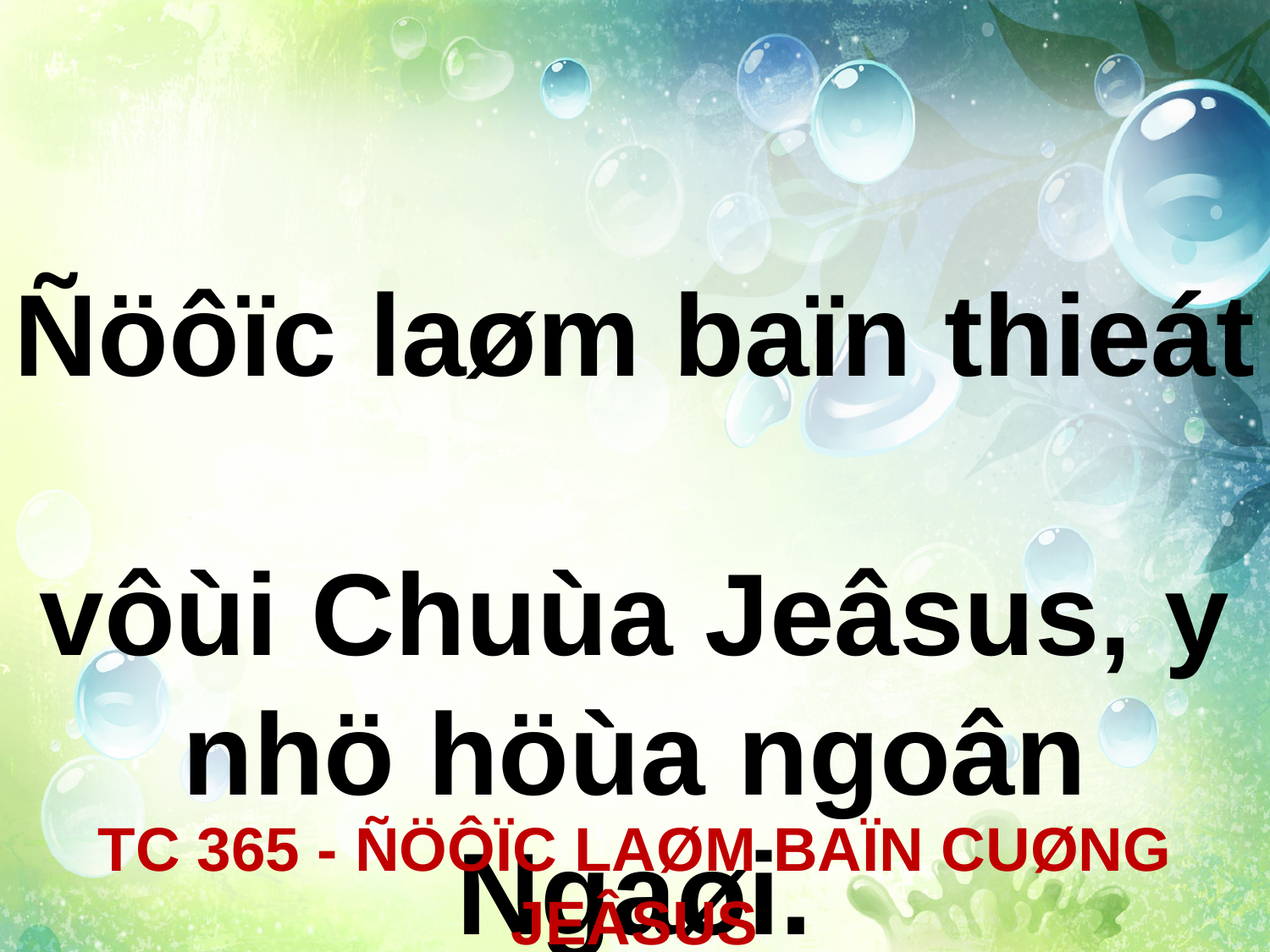

Ñöôïc laøm baïn thieát
vôùi Chuùa Jeâsus, y nhö höùa ngoân Ngaøi.
TC 365 - ÑÖÔÏC LAØM BAÏN CUØNG JEÂSUS